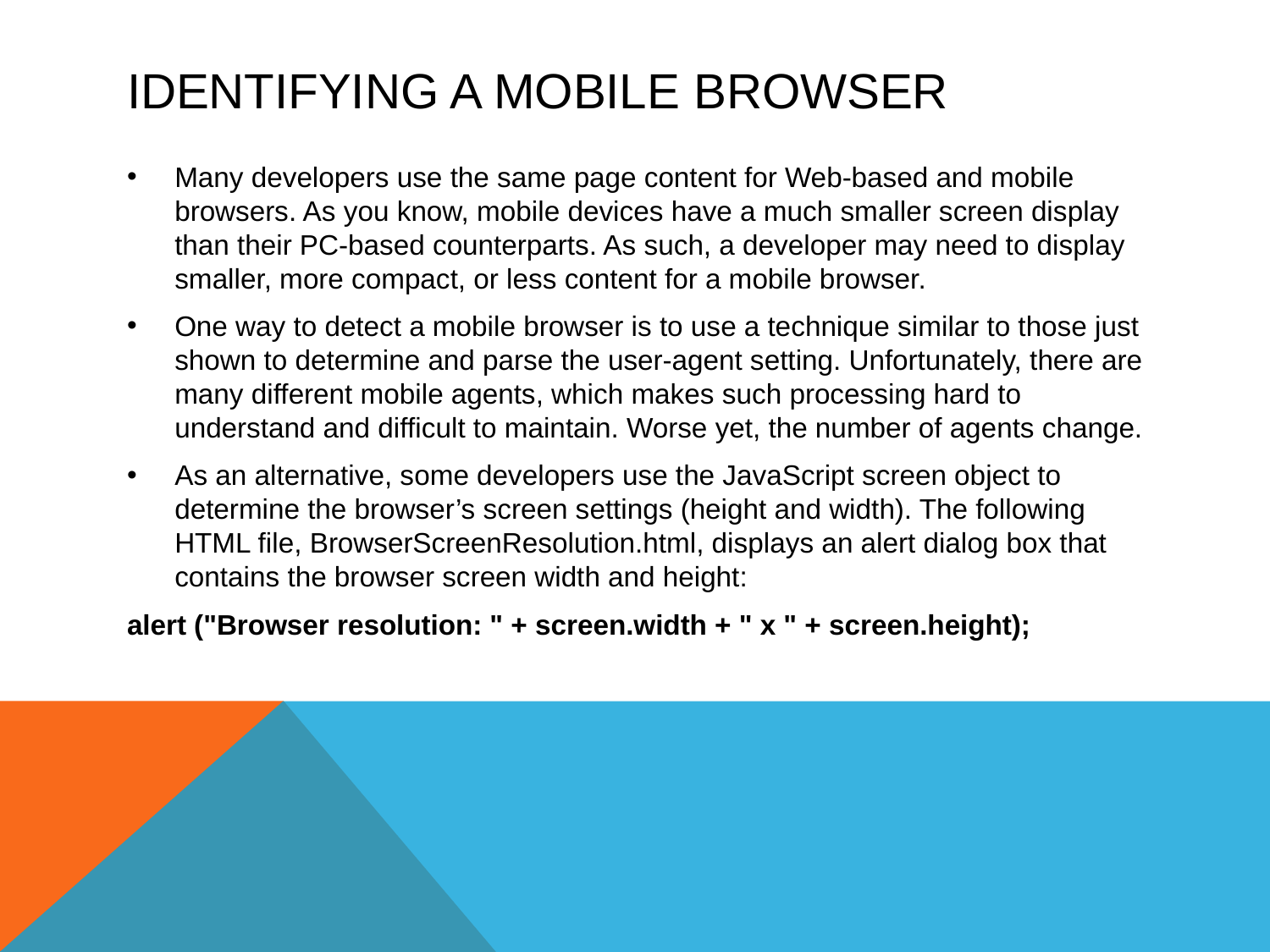

# Identifying a Mobile Browser
Many developers use the same page content for Web-based and mobile browsers. As you know, mobile devices have a much smaller screen display than their PC-based counterparts. As such, a developer may need to display smaller, more compact, or less content for a mobile browser.
One way to detect a mobile browser is to use a technique similar to those just shown to determine and parse the user-agent setting. Unfortunately, there are many different mobile agents, which makes such processing hard to understand and difficult to maintain. Worse yet, the number of agents change.
As an alternative, some developers use the JavaScript screen object to determine the browser’s screen settings (height and width). The following HTML file, BrowserScreenResolution.html, displays an alert dialog box that contains the browser screen width and height:
alert ("Browser resolution: " + screen.width + " x " + screen.height);